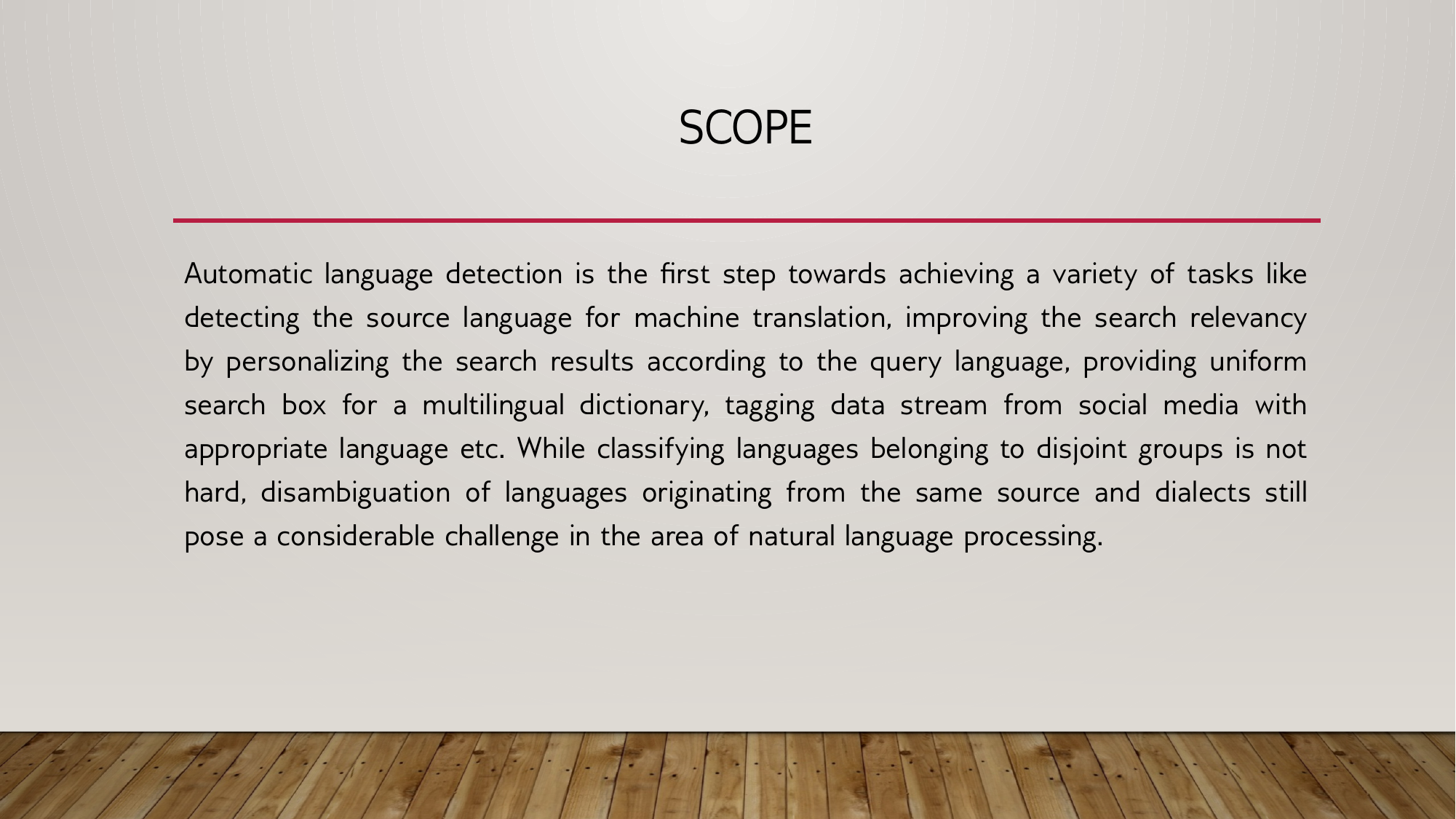

# Scope
Automatic language detection is the first step towards achieving a variety of tasks like detecting the source language for machine translation, improving the search relevancy by personalizing the search results according to the query language, providing uniform search box for a multilingual dictionary, tagging data stream from social media with appropriate language etc. While classifying languages belonging to disjoint groups is not hard, disambiguation of languages originating from the same source and dialects still pose a considerable challenge in the area of natural language processing.